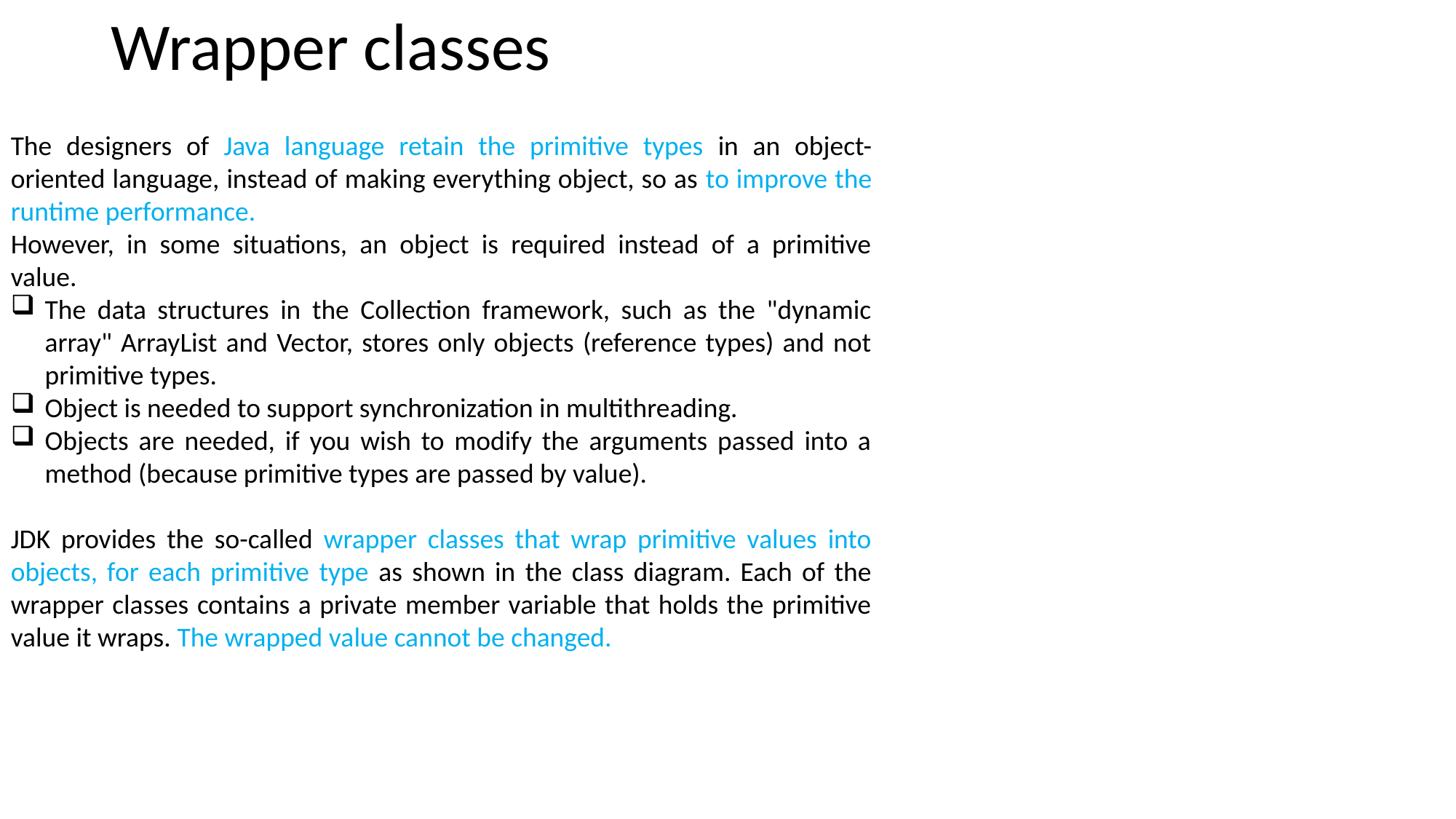

# Wrapper classes
The designers of Java language retain the primitive types in an object-oriented language, instead of making everything object, so as to improve the runtime performance.
However, in some situations, an object is required instead of a primitive value.
The data structures in the Collection framework, such as the "dynamic array" ArrayList and Vector, stores only objects (reference types) and not primitive types.
Object is needed to support synchronization in multithreading.
Objects are needed, if you wish to modify the arguments passed into a method (because primitive types are passed by value).

JDK provides the so-called wrapper classes that wrap primitive values into objects, for each primitive type as shown in the class diagram. Each of the wrapper classes contains a private member variable that holds the primitive value it wraps. The wrapped value cannot be changed.